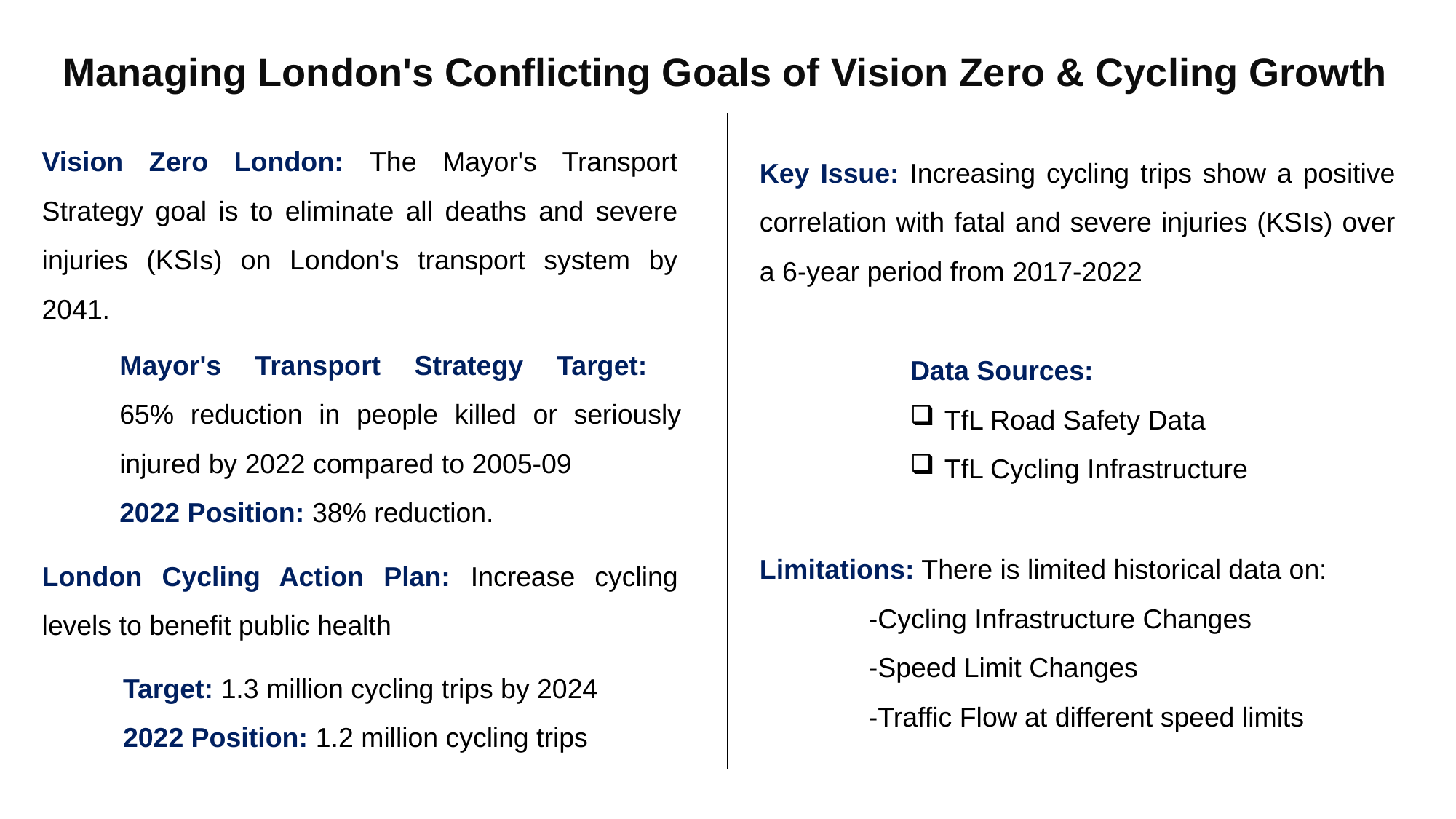

Managing London's Conflicting Goals of Vision Zero & Cycling Growth
Vision Zero London: The Mayor's Transport Strategy goal is to eliminate all deaths and severe injuries (KSIs) on London's transport system by 2041.
Key Issue: Increasing cycling trips show a positive correlation with fatal and severe injuries (KSIs) over a 6-year period from 2017-2022
Mayor's Transport Strategy Target:
65% reduction in people killed or seriously injured by 2022 compared to 2005-09
2022 Position: 38% reduction.
Data Sources:
TfL Road Safety Data
TfL Cycling Infrastructure
London Cycling Action Plan: Increase cycling levels to benefit public health
Limitations: There is limited historical data on:
	-Cycling Infrastructure Changes
	-Speed Limit Changes
	-Traffic Flow at different speed limits
Target: 1.3 million cycling trips by 2024
2022 Position: 1.2 million cycling trips